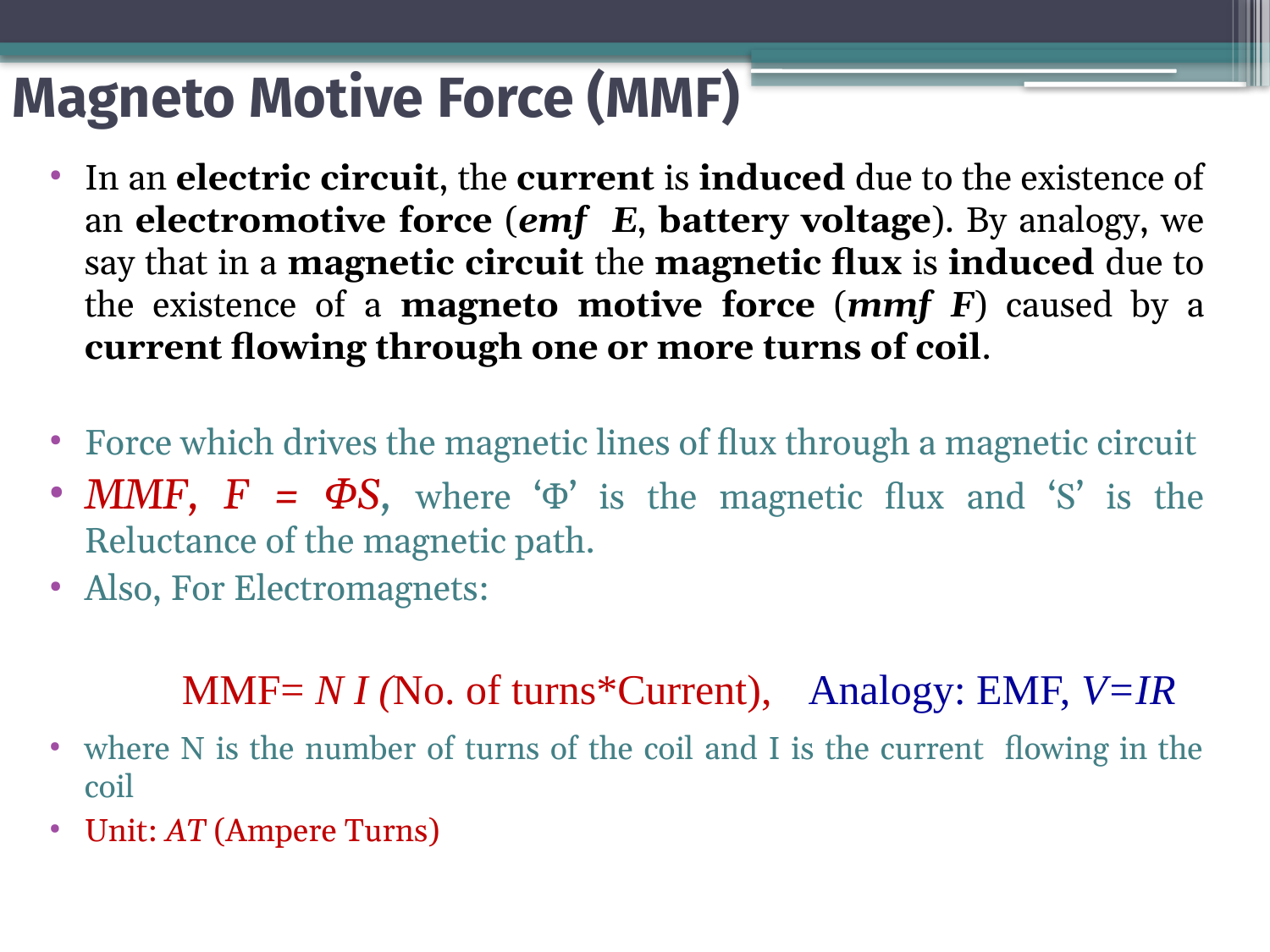

# Magneto Motive Force (MMF)
In an electric circuit, the current is induced due to the existence of an electromotive force (emf  E, battery voltage). By analogy, we say that in a magnetic circuit the magnetic flux is induced due to the existence of a magneto motive force (mmf F) caused by a current flowing through one or more turns of coil.

Force which drives the magnetic lines of flux through a magnetic circuit
MMF, F = ΦS, where ‘Φ’ is the magnetic flux and ‘S’ is the Reluctance of the magnetic path.
Also, For Electromagnets:

where N is the number of turns of the coil and I is the current  flowing in the coil
Unit: AT (Ampere Turns)

MMF= N I (No. of turns*Current),
Analogy: EMF, V=IR